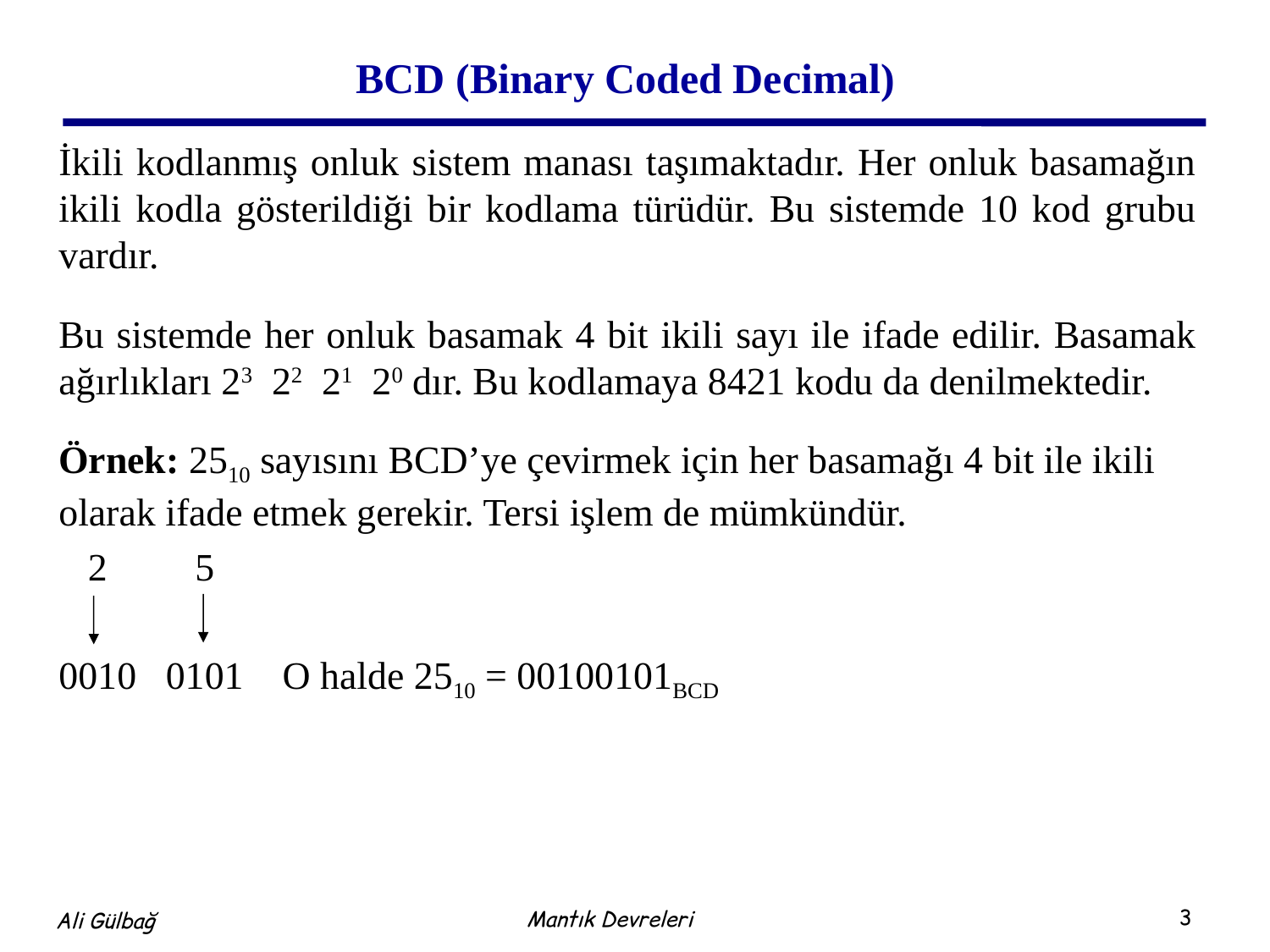

# BCD (Binary Coded Decimal)
İkili kodlanmış onluk sistem manası taşımaktadır. Her onluk basamağın ikili kodla gösterildiği bir kodlama türüdür. Bu sistemde 10 kod grubu vardır.

Bu sistemde her onluk basamak 4 bit ikili sayı ile ifade edilir. Basamak ağırlıkları 23  22  21  20 dır. Bu kodlamaya 8421 kodu da denilmektedir.

Örnek: 2510 sayısını BCD’ye çevirmek için her basamağı 4 bit ile ikili olarak ifade etmek gerekir. Tersi işlem de mümkündür.
   2         5

0010   0101    O halde 2510 = 00100101BCD

Mantık Devreleri